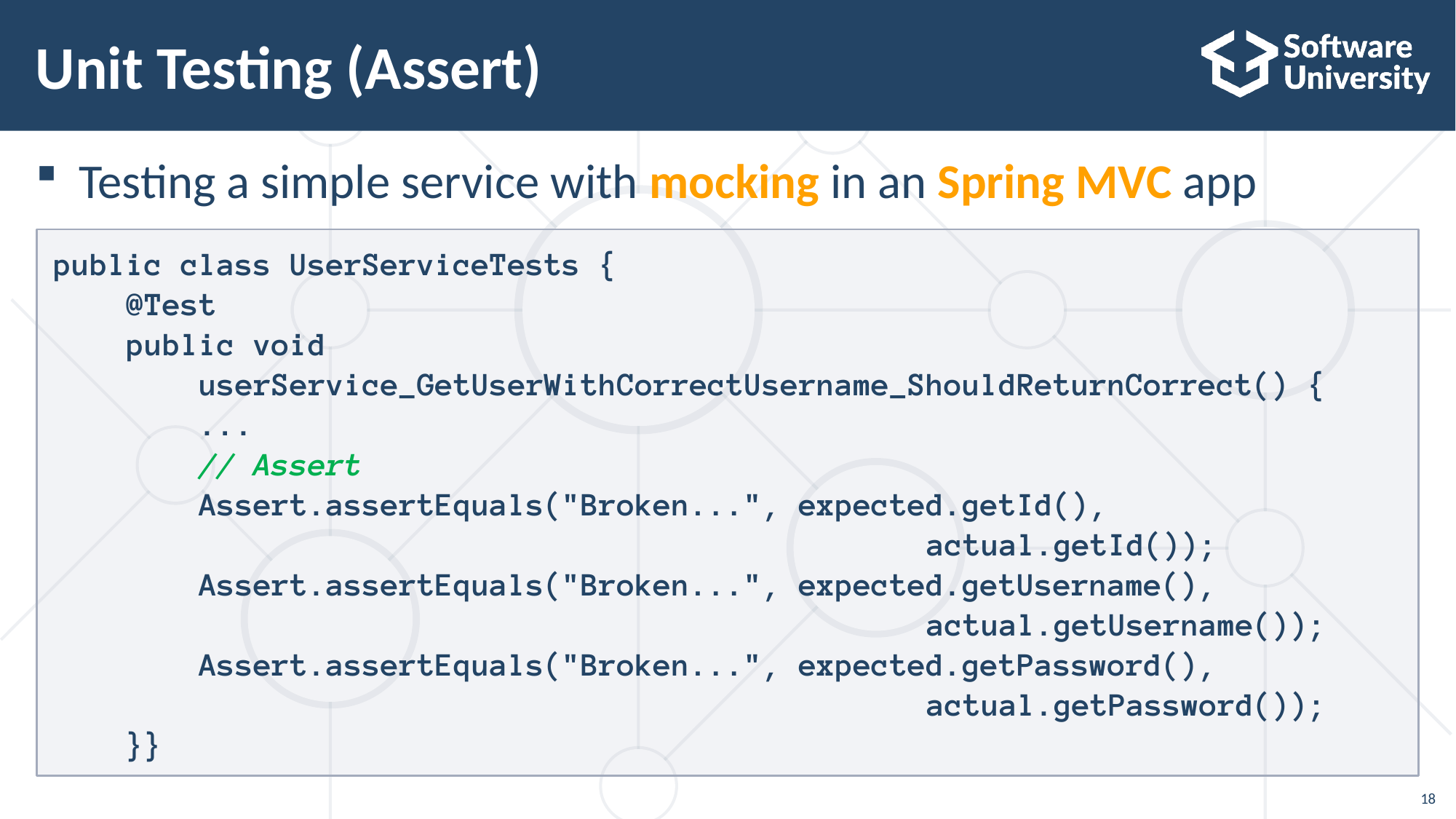

# Unit Testing (Assert)
Testing a simple service with mocking in an Spring MVC app
public class UserServiceTests {
    @Test
    public void
        userService_GetUserWithCorrectUsername_ShouldReturnCorrect() {
        ...
        // Assert
        Assert.assertEquals("Broken...", expected.getId(),
								actual.getId());
        Assert.assertEquals("Broken...", expected.getUsername(),
								actual.getUsername());
        Assert.assertEquals("Broken...", expected.getPassword(),
								actual.getPassword());
    }}
18